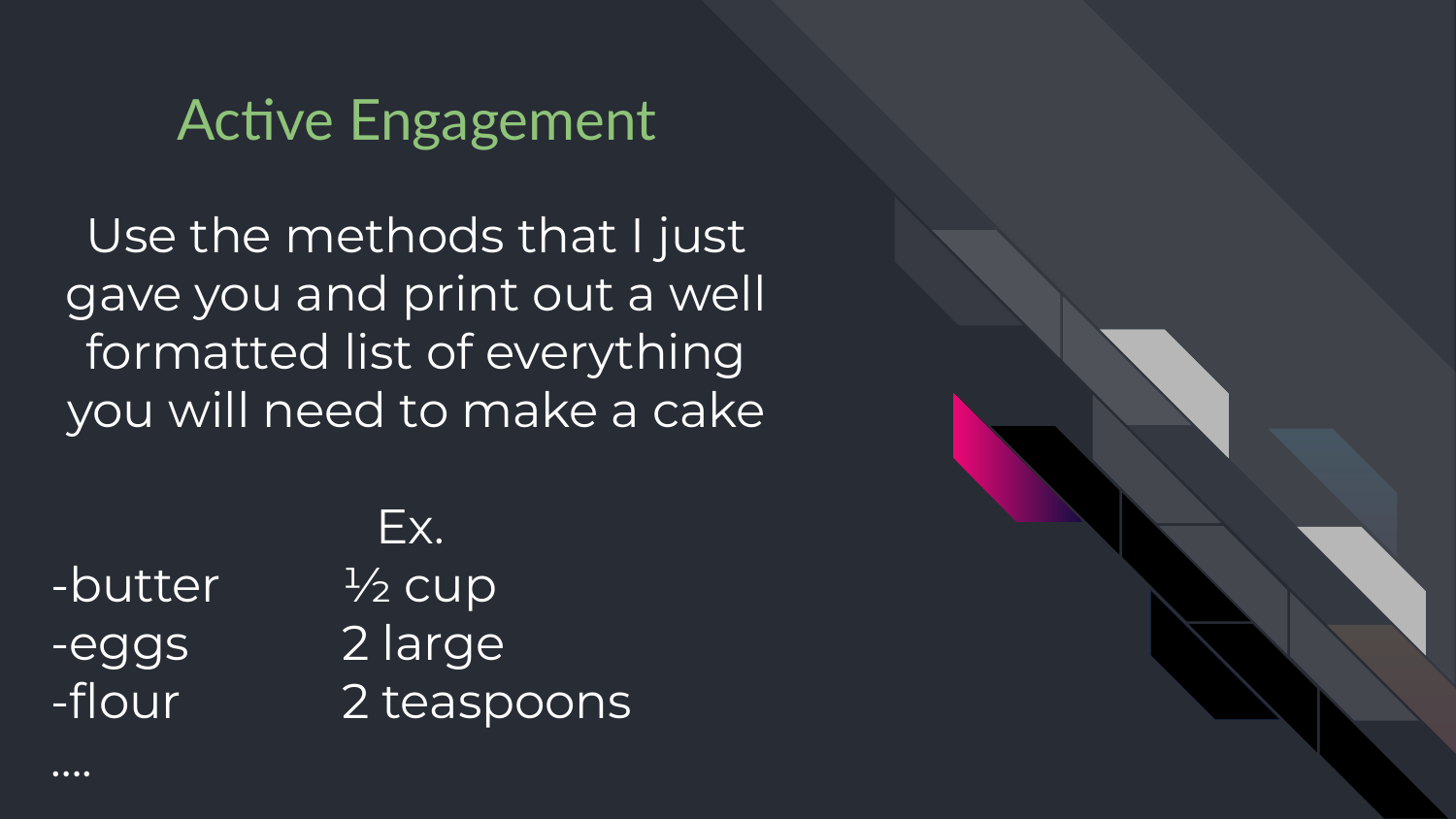

# Use the methods that I just gave you and print out a well formatted list of everything you will need to make a cake

Ex.
-butter	½ cup
-eggs		2 large
-flour		2 teaspoons
….